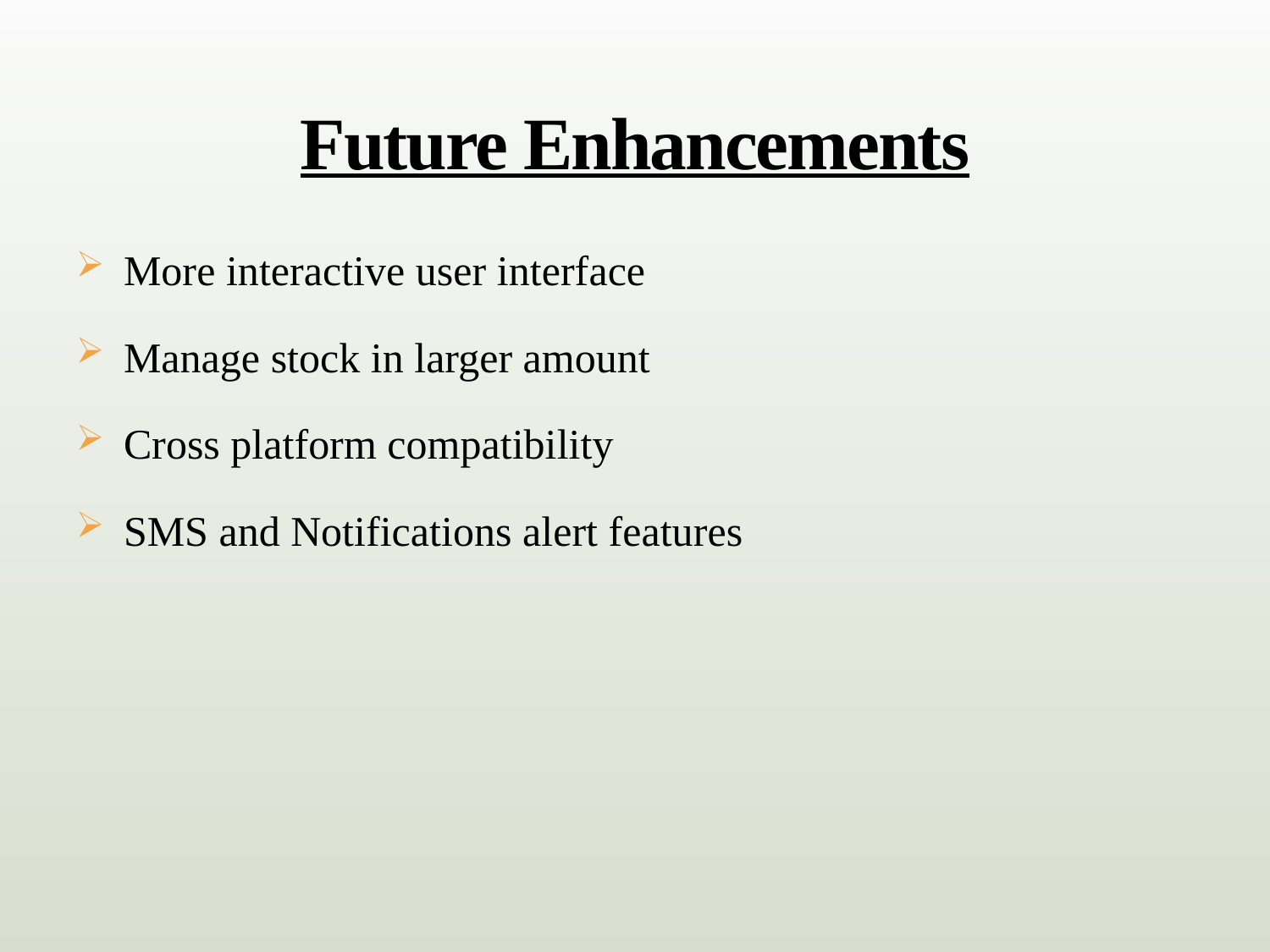

# Future Enhancements
More interactive user interface
Manage stock in larger amount
Cross platform compatibility
SMS and Notifications alert features